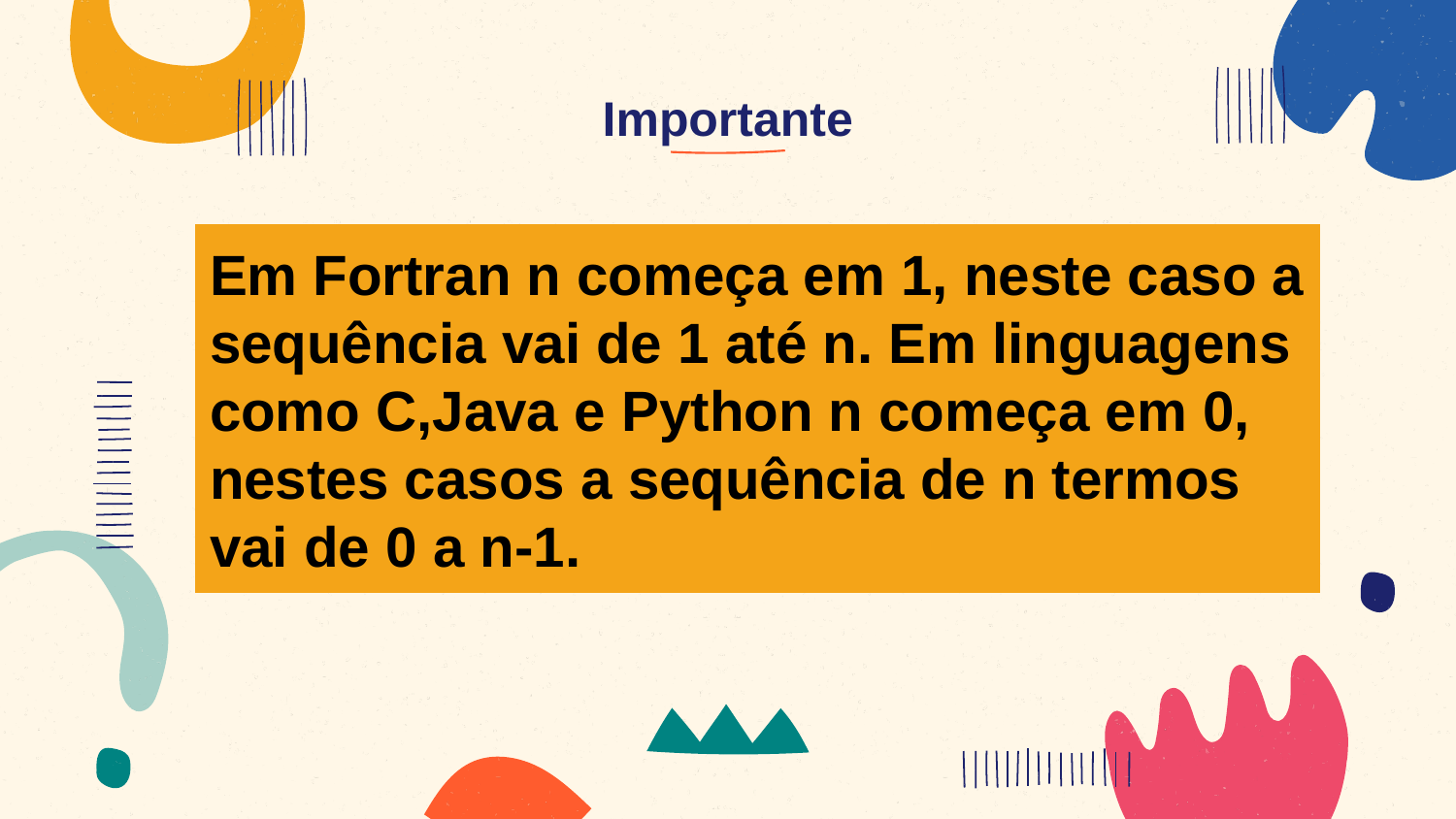

# Importante

Em Fortran n começa em 1, neste caso a sequência vai de 1 até n. Em linguagens como C,Java e Python n começa em 0, nestes casos a sequência de n termos vai de 0 a n-1.